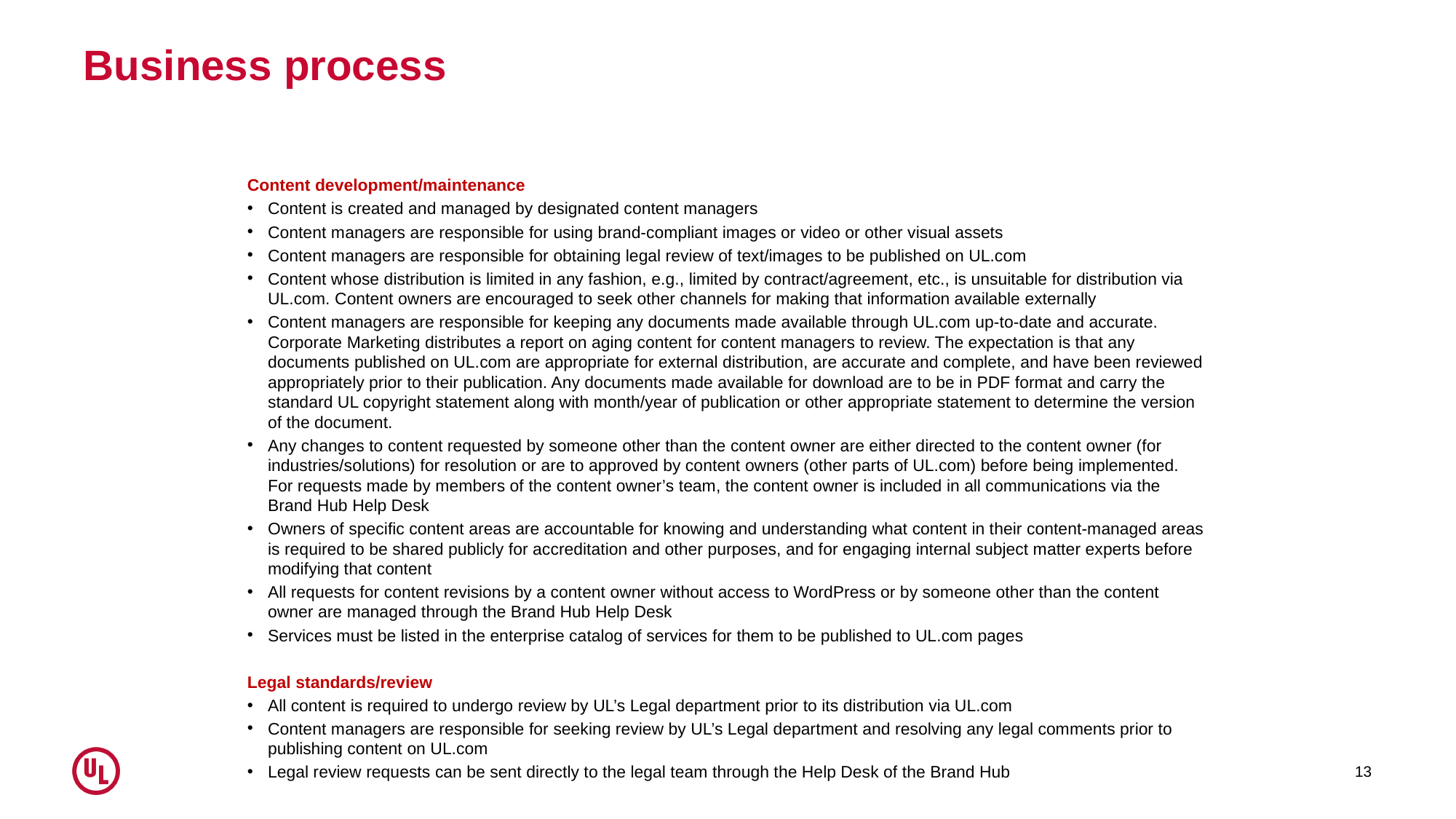

# Business process
Content development/maintenance
Content is created and managed by designated content managers
Content managers are responsible for using brand-compliant images or video or other visual assets
Content managers are responsible for obtaining legal review of text/images to be published on UL.com
Content whose distribution is limited in any fashion, e.g., limited by contract/agreement, etc., is unsuitable for distribution via UL.com. Content owners are encouraged to seek other channels for making that information available externally
Content managers are responsible for keeping any documents made available through UL.com up-to-date and accurate. Corporate Marketing distributes a report on aging content for content managers to review. The expectation is that any documents published on UL.com are appropriate for external distribution, are accurate and complete, and have been reviewed appropriately prior to their publication. Any documents made available for download are to be in PDF format and carry the standard UL copyright statement along with month/year of publication or other appropriate statement to determine the version of the document.
Any changes to content requested by someone other than the content owner are either directed to the content owner (for industries/solutions) for resolution or are to approved by content owners (other parts of UL.com) before being implemented. For requests made by members of the content owner’s team, the content owner is included in all communications via the Brand Hub Help Desk
Owners of specific content areas are accountable for knowing and understanding what content in their content-managed areas is required to be shared publicly for accreditation and other purposes, and for engaging internal subject matter experts before modifying that content
All requests for content revisions by a content owner without access to WordPress or by someone other than the content owner are managed through the Brand Hub Help Desk
Services must be listed in the enterprise catalog of services for them to be published to UL.com pages

Legal standards/review
All content is required to undergo review by UL’s Legal department prior to its distribution via UL.com
Content managers are responsible for seeking review by UL’s Legal department and resolving any legal comments prior to publishing content on UL.com
Legal review requests can be sent directly to the legal team through the Help Desk of the Brand Hub

13